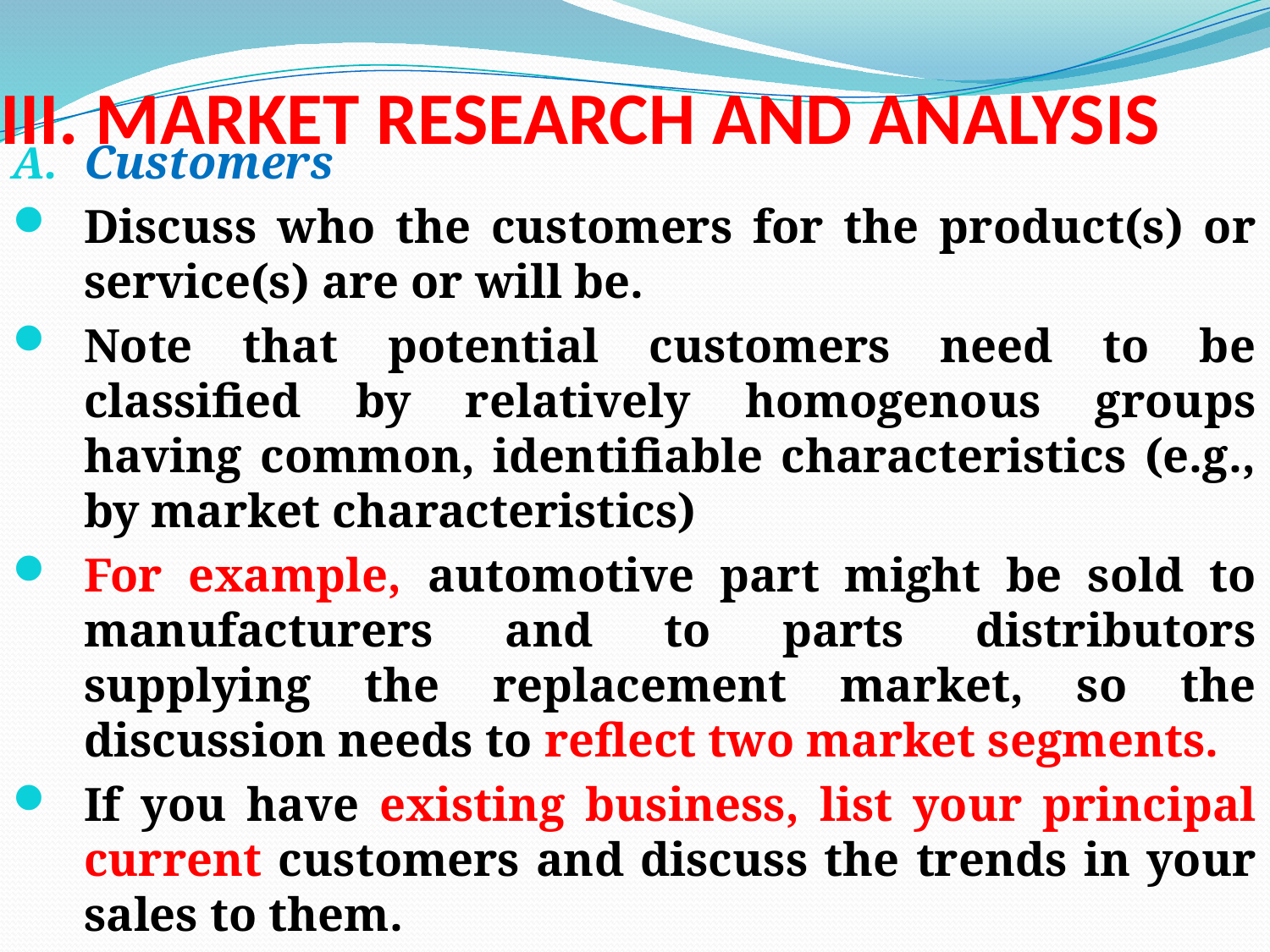

# III. MARKET RESEARCH AND ANALYSIS
Customers
Discuss who the customers for the product(s) or service(s) are or will be.
Note that potential customers need to be classified by relatively homogenous groups having common, identifiable characteristics (e.g., by market characteristics)
For example, automotive part might be sold to manufacturers and to parts distributors supplying the replacement market, so the discussion needs to reflect two market segments.
If you have existing business, list your principal current customers and discuss the trends in your sales to them.